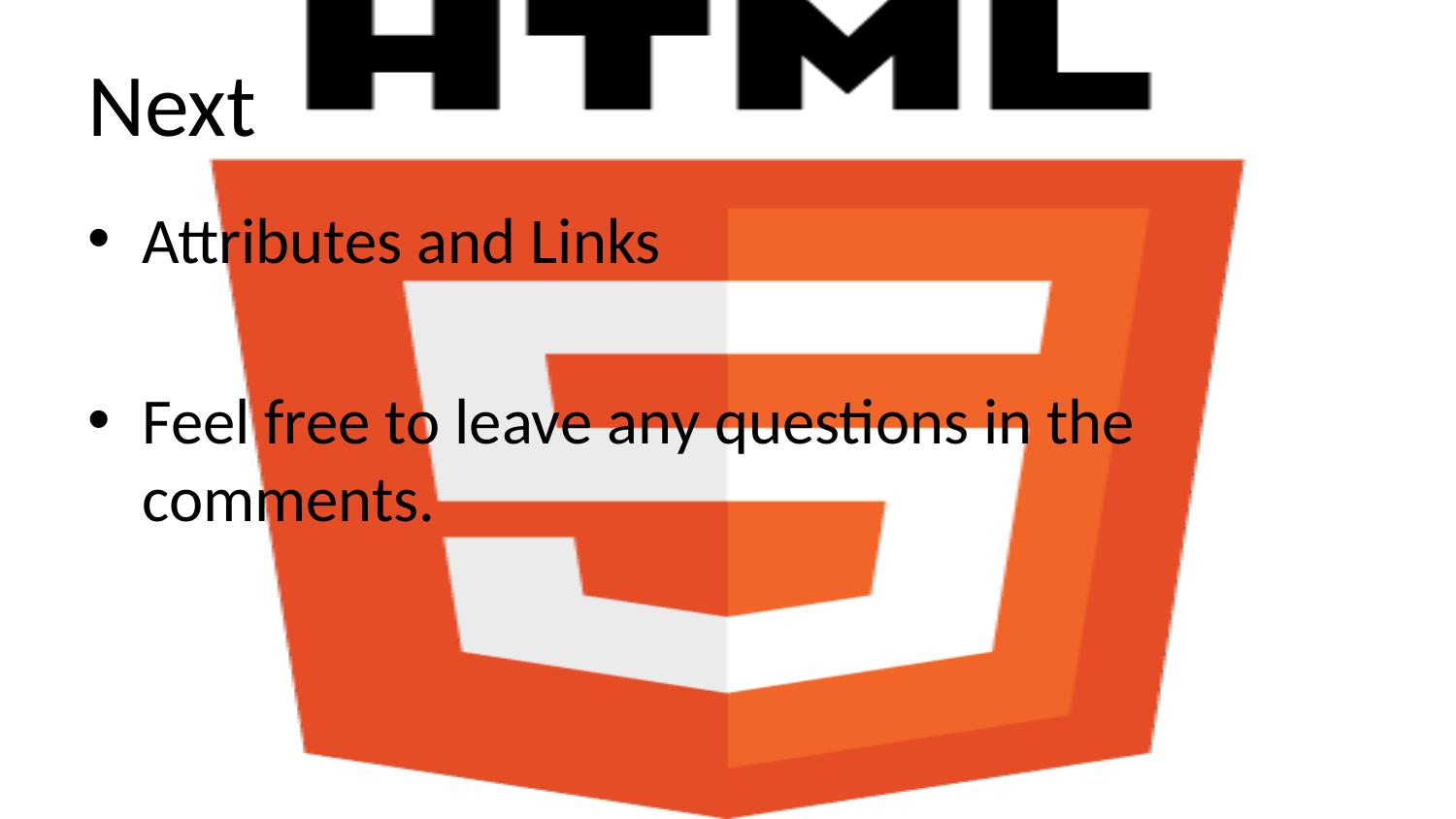

# Next
Attributes and Links

Feel free to leave any questions in the comments.